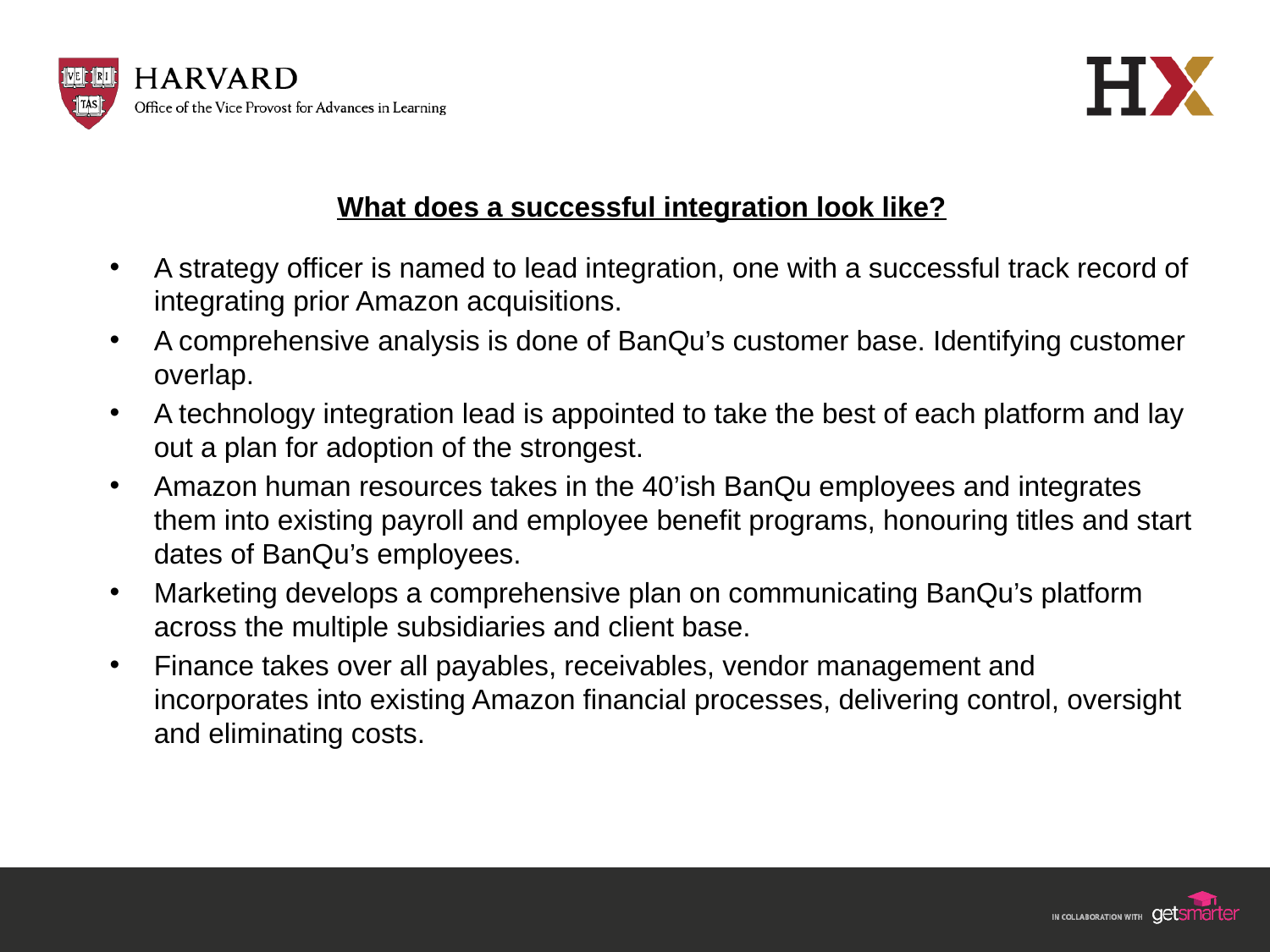

# What does a successful integration look like?
A strategy officer is named to lead integration, one with a successful track record of integrating prior Amazon acquisitions.
A comprehensive analysis is done of BanQu’s customer base. Identifying customer overlap.
A technology integration lead is appointed to take the best of each platform and lay out a plan for adoption of the strongest.
Amazon human resources takes in the 40’ish BanQu employees and integrates them into existing payroll and employee benefit programs, honouring titles and start dates of BanQu’s employees.
Marketing develops a comprehensive plan on communicating BanQu’s platform across the multiple subsidiaries and client base.
Finance takes over all payables, receivables, vendor management and incorporates into existing Amazon financial processes, delivering control, oversight and eliminating costs.